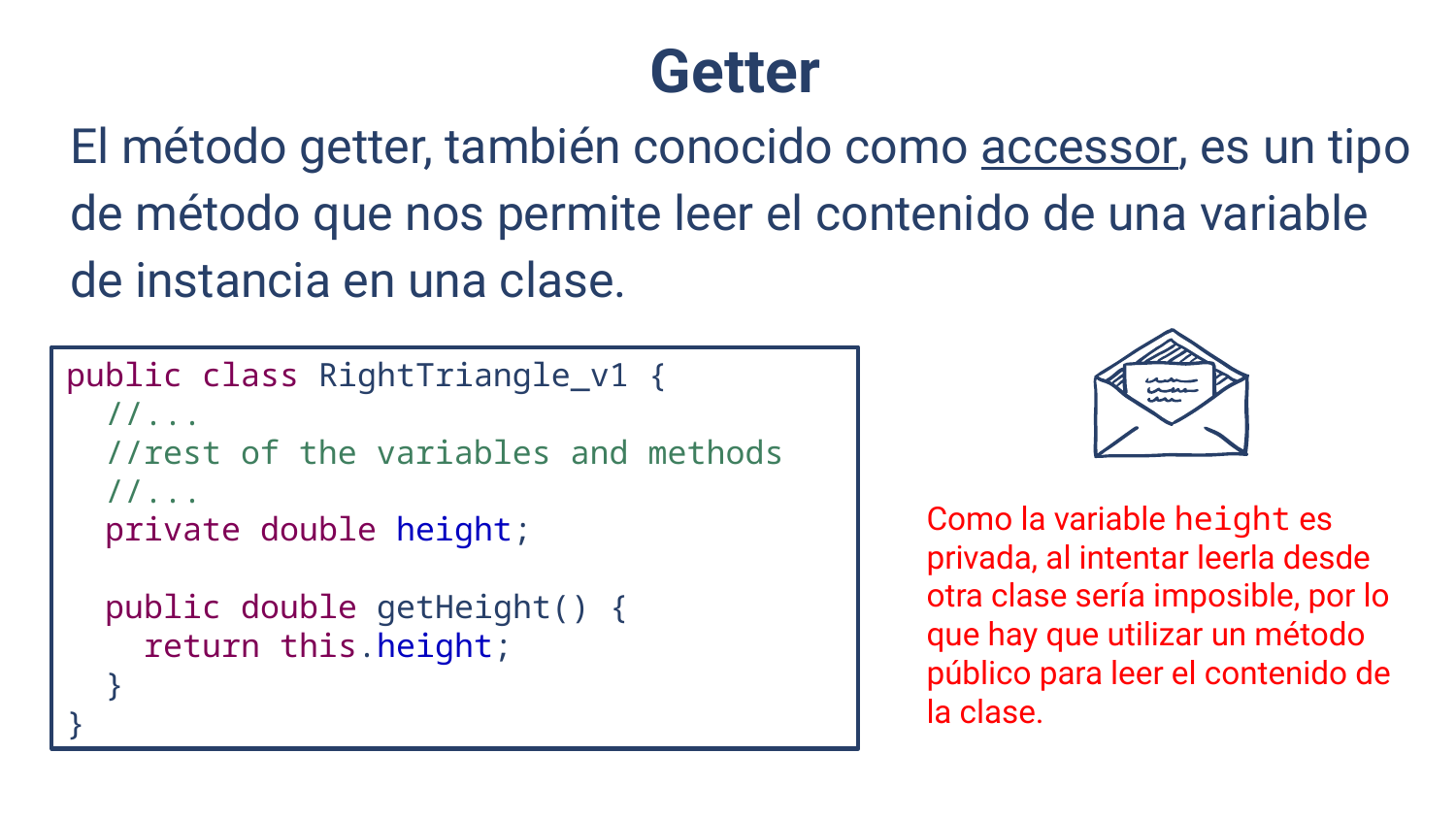

# Getter
El método getter, también conocido como accessor, es un tipo de método que nos permite leer el contenido de una variable de instancia en una clase.

public class RightTriangle_v1 {
  //...
  //rest of the variables and methods
  //...
  private double height;

  public double getHeight() {
    return this.height;
  }
}
Como la variable height es privada, al intentar leerla desde otra clase sería imposible, por lo que hay que utilizar un método público para leer el contenido de la clase.